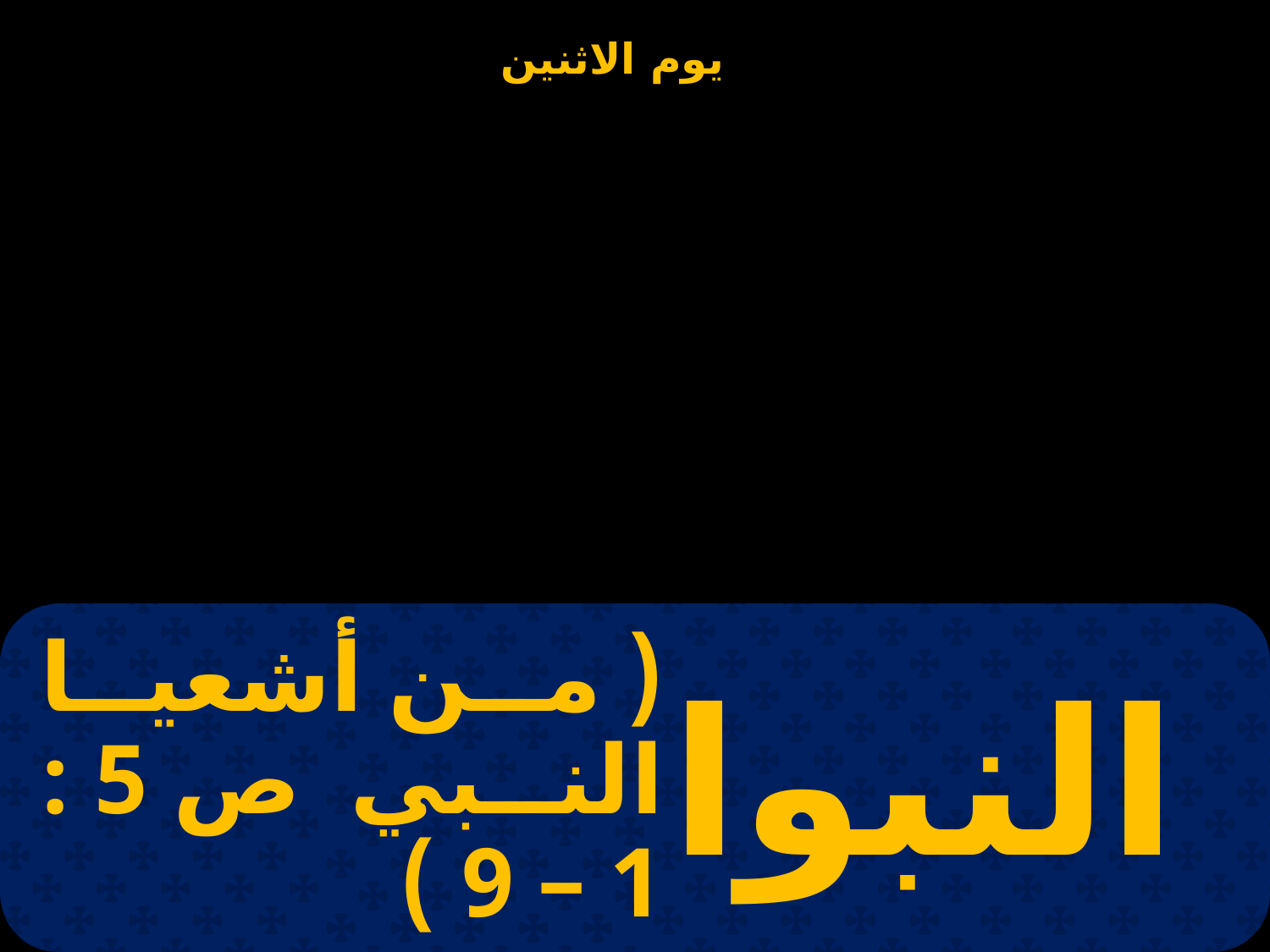

# ( من أشعيا النبي  ص 5 : 1 – 9 )